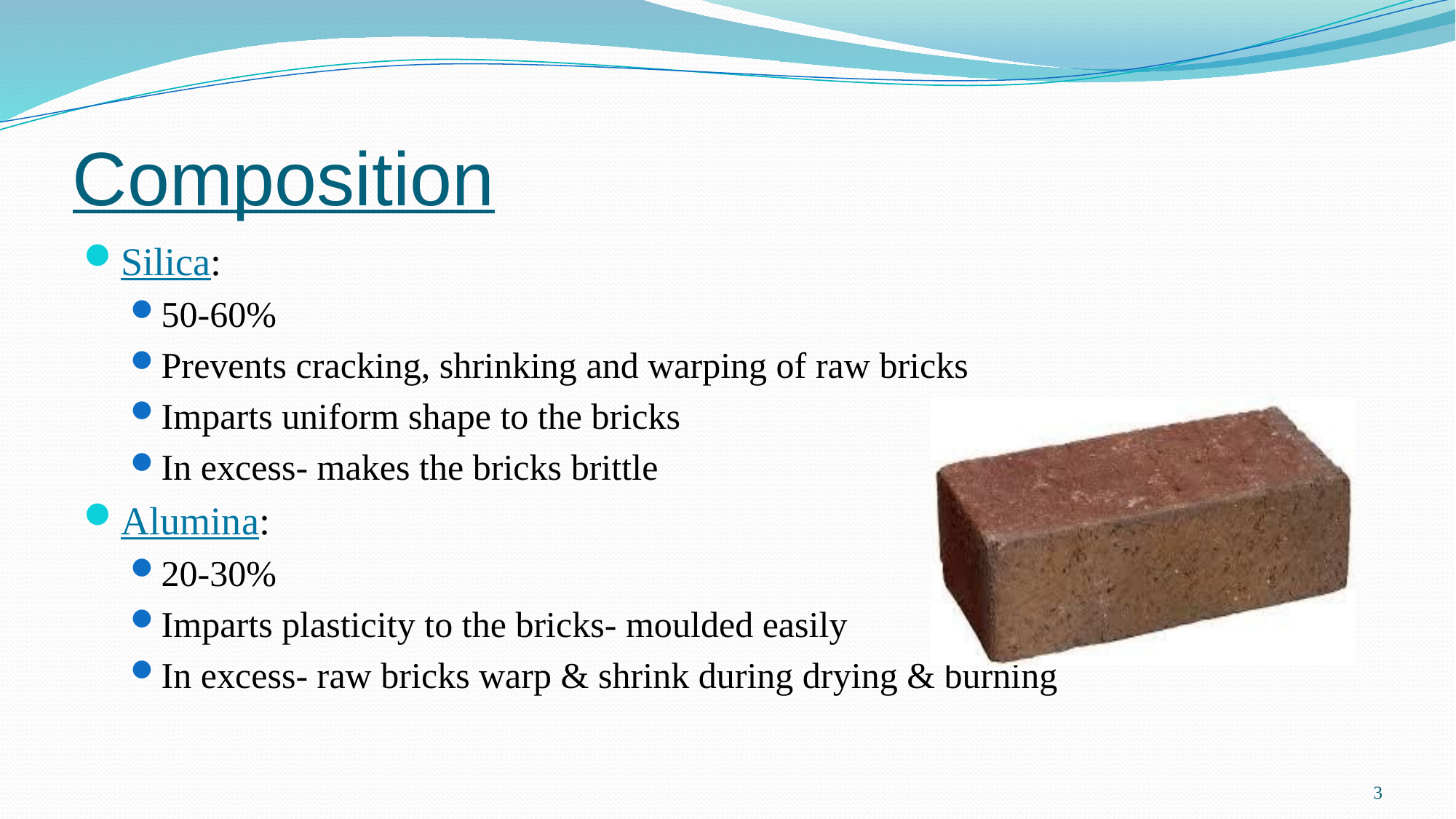

# Composition
Silica:
50-60%
Prevents cracking, shrinking and warping of raw bricks
Imparts uniform shape to the bricks
In excess- makes the bricks brittle
Alumina:
20-30%
Imparts plasticity to the bricks- moulded easily
In excess- raw bricks warp & shrink during drying & burning

3